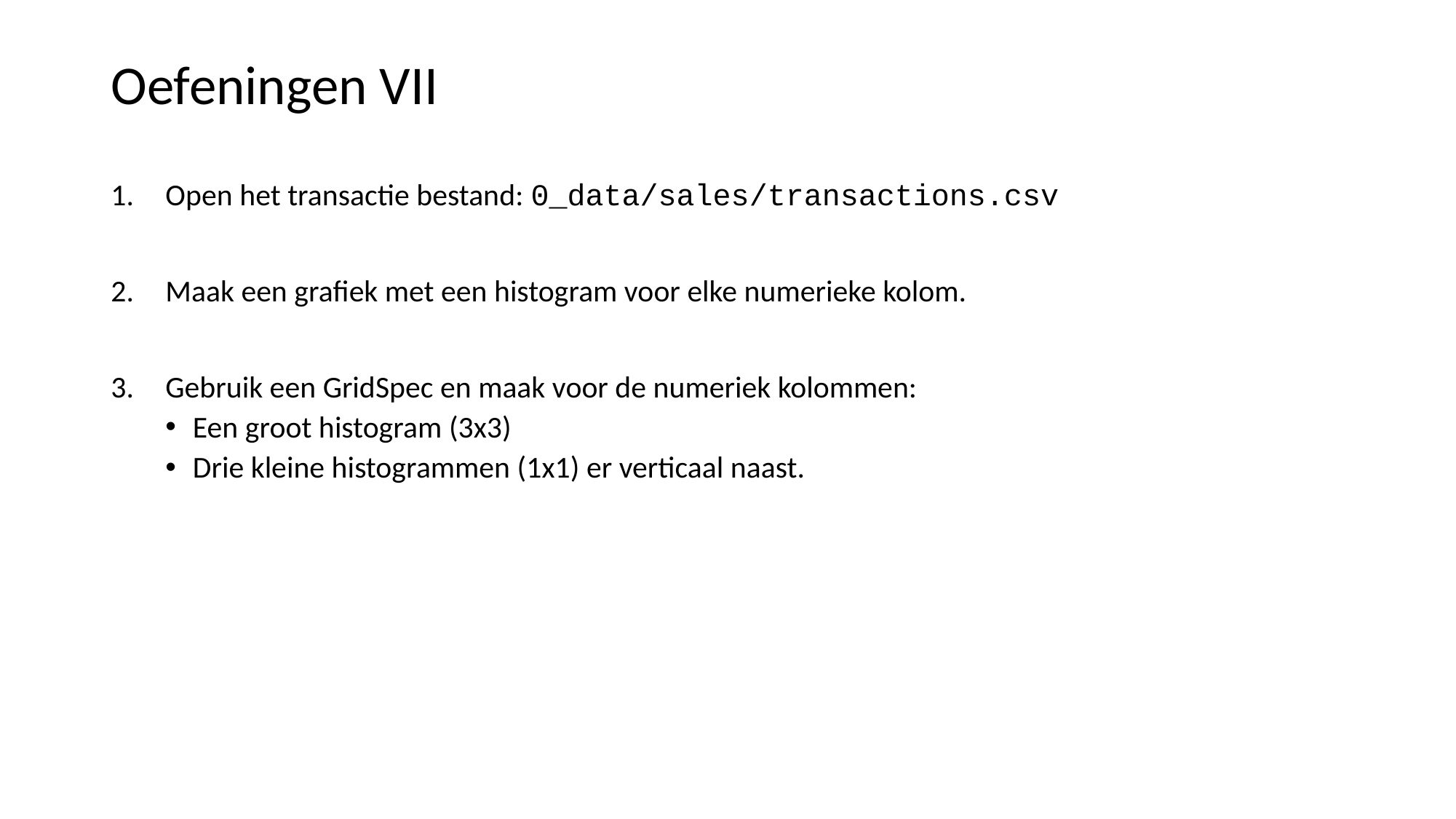

# Oefeningen VII
Open het transactie bestand: 0_data/sales/transactions.csv

Maak een grafiek met een histogram voor elke numerieke kolom.

Gebruik een GridSpec en maak voor de numeriek kolommen:
Een groot histogram (3x3)
Drie kleine histogrammen (1x1) er verticaal naast.